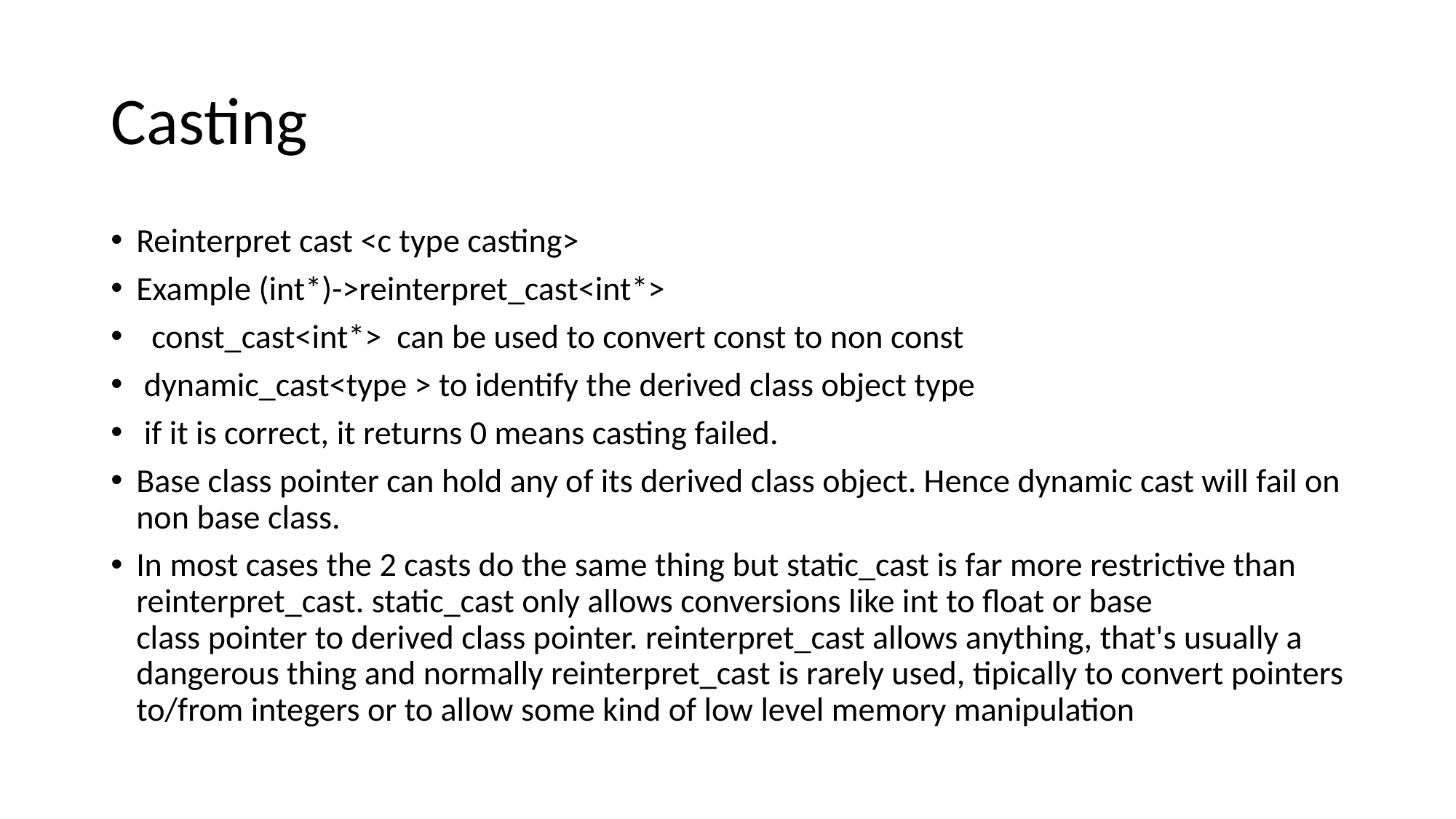

# Casting
Reinterpret cast <c type casting>
Example (int*)->reinterpret_cast<int*>
  const_cast<int*>  can be used to convert const to non const
 dynamic_cast<type > to identify the derived class object type
 if it is correct, it returns 0 means casting failed.
Base class pointer can hold any of its derived class object. Hence dynamic cast will fail on non base class.
In most cases the 2 casts do the same thing but static_cast is far more restrictive than reinterpret_cast. static_cast only allows conversions like int to float or base class pointer to derived class pointer. reinterpret_cast allows anything, that's usually a dangerous thing and normally reinterpret_cast is rarely used, tipically to convert pointers to/from integers or to allow some kind of low level memory manipulation